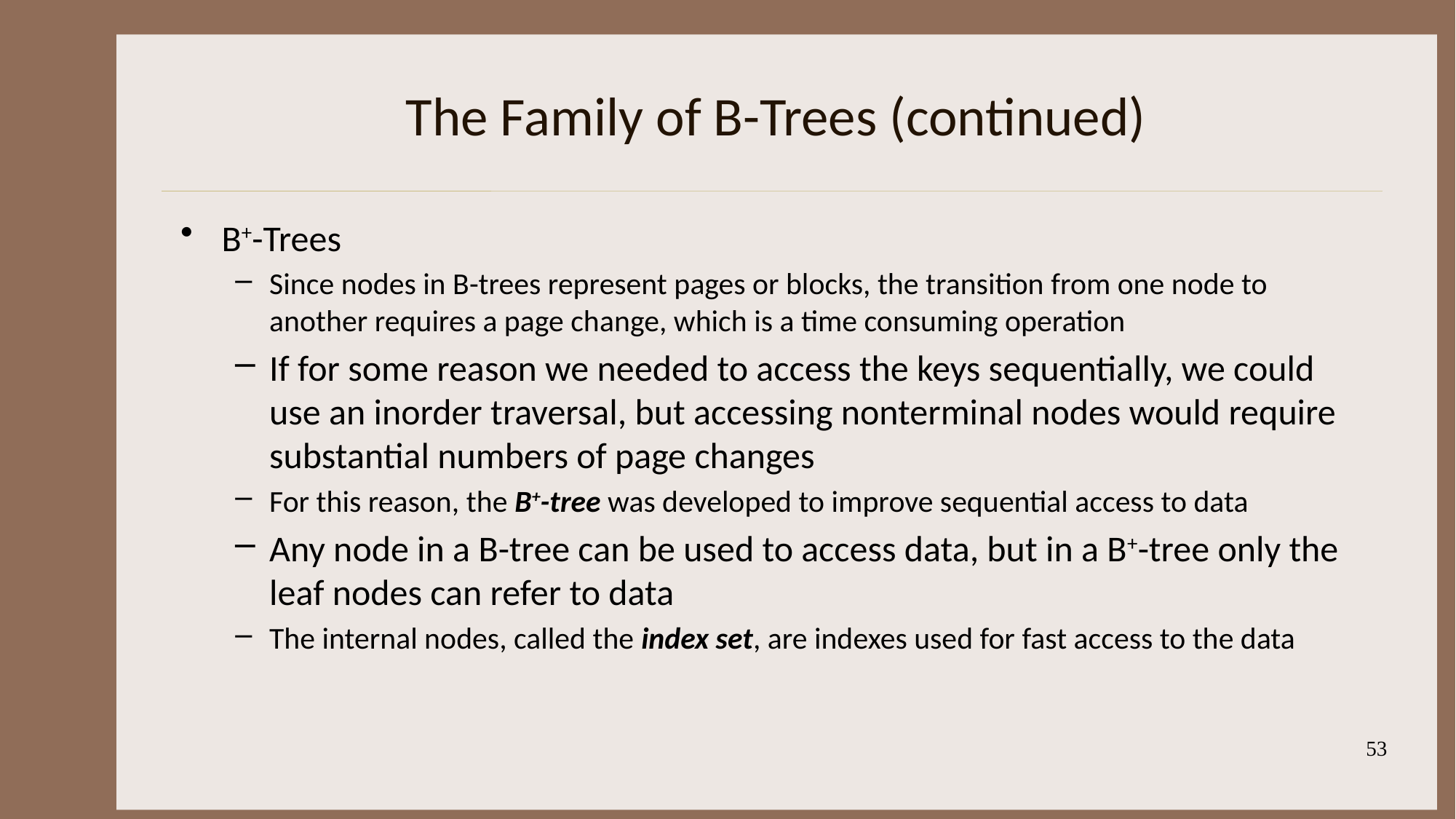

# The Family of B-Trees (continued)
B+-Trees
Since nodes in B-trees represent pages or blocks, the transition from one node to another requires a page change, which is a time consuming operation
If for some reason we needed to access the keys sequentially, we could use an inorder traversal, but accessing nonterminal nodes would require substantial numbers of page changes
For this reason, the B+-tree was developed to improve sequential access to data
Any node in a B-tree can be used to access data, but in a B+-tree only the leaf nodes can refer to data
The internal nodes, called the index set, are indexes used for fast access to the data
53